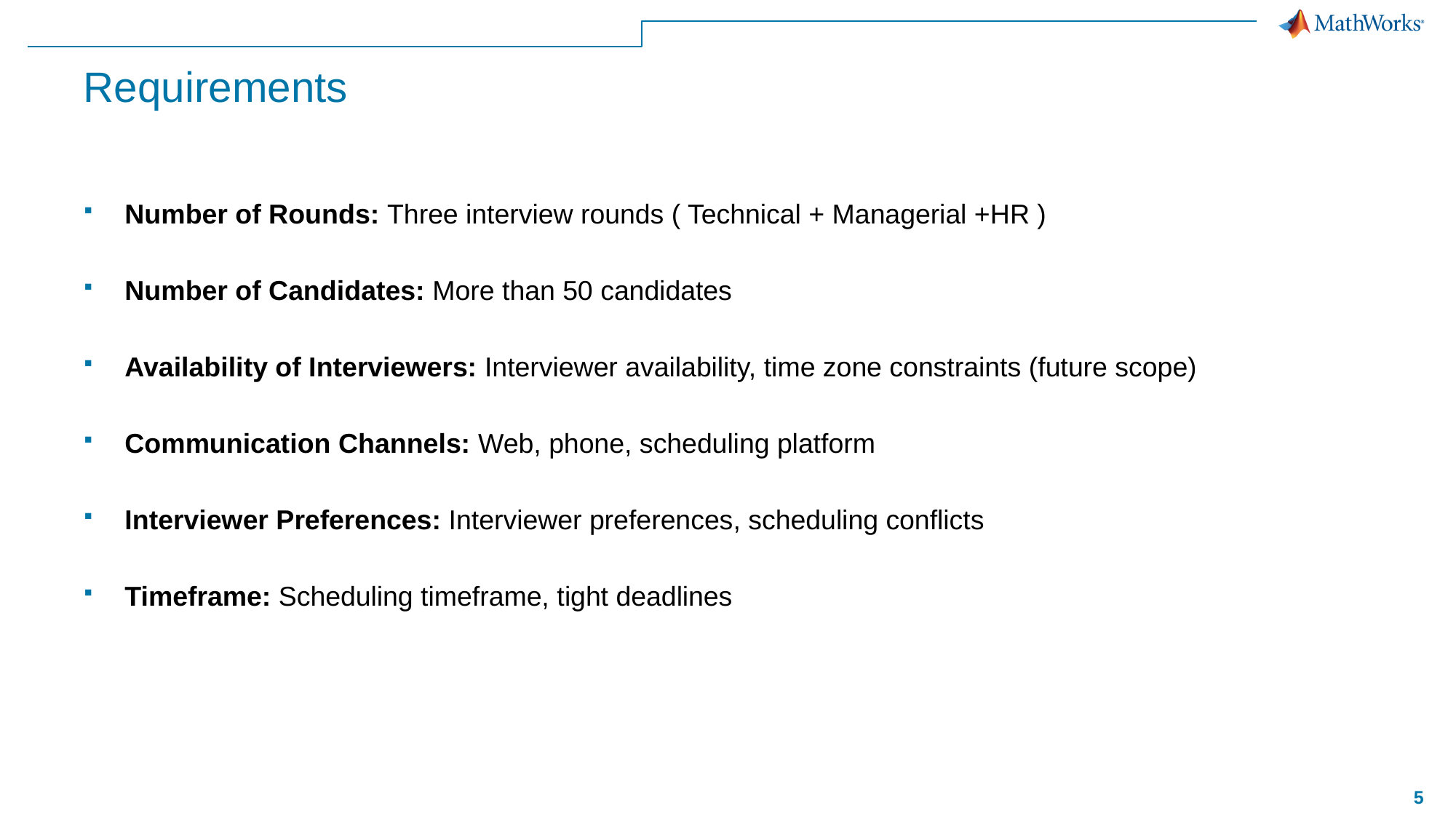

# Requirements
Number of Rounds: Three interview rounds ( Technical + Managerial +HR )

Number of Candidates: More than 50 candidates

Availability of Interviewers: Interviewer availability, time zone constraints (future scope)

Communication Channels: Web, phone, scheduling platform

Interviewer Preferences: Interviewer preferences, scheduling conflicts

Timeframe: Scheduling timeframe, tight deadlines